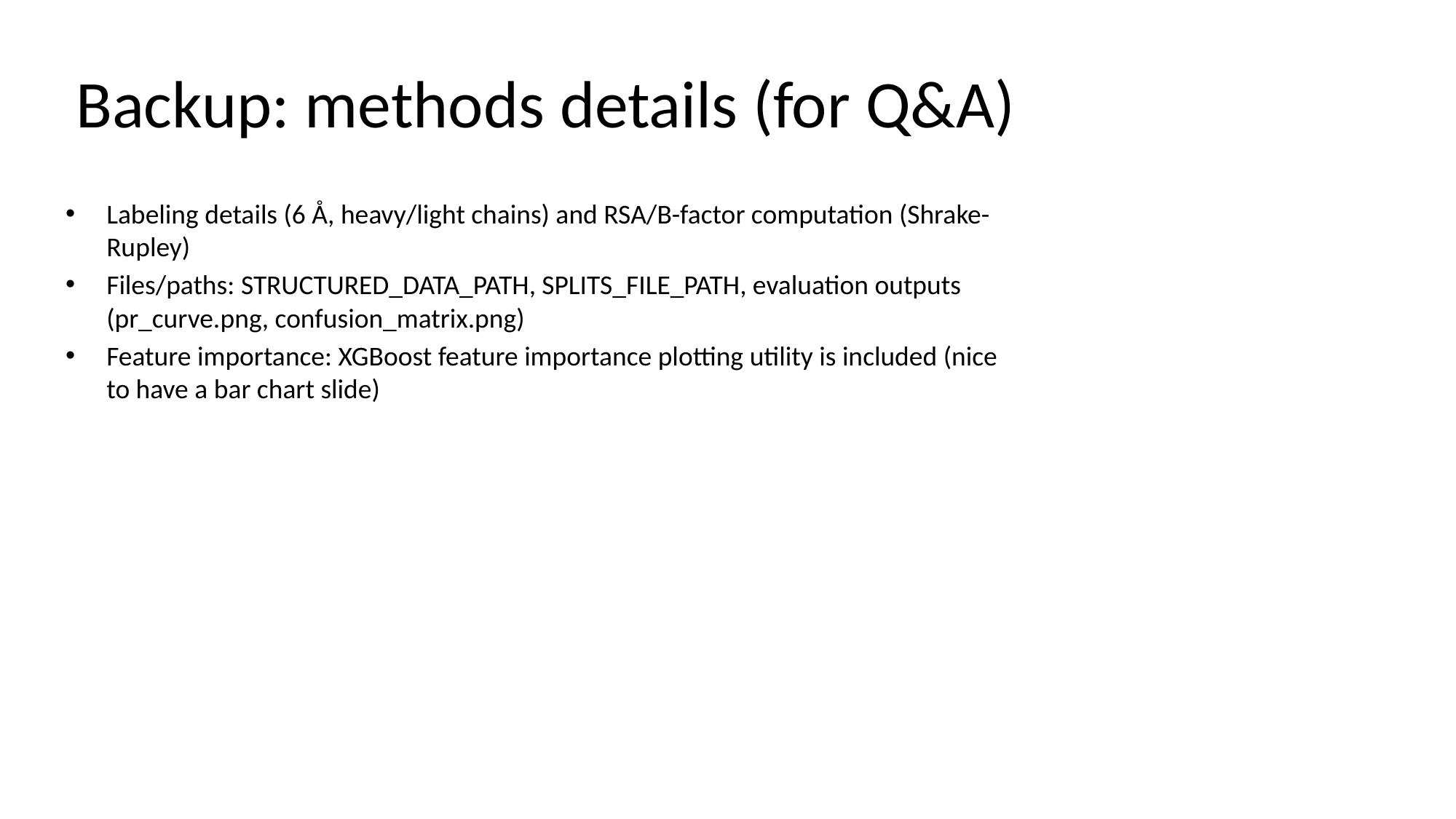

# Backup: methods details (for Q&A)
Labeling details (6 Å, heavy/light chains) and RSA/B-factor computation (Shrake-Rupley)
Files/paths: STRUCTURED_DATA_PATH, SPLITS_FILE_PATH, evaluation outputs (pr_curve.png, confusion_matrix.png)
Feature importance: XGBoost feature importance plotting utility is included (nice to have a bar chart slide)